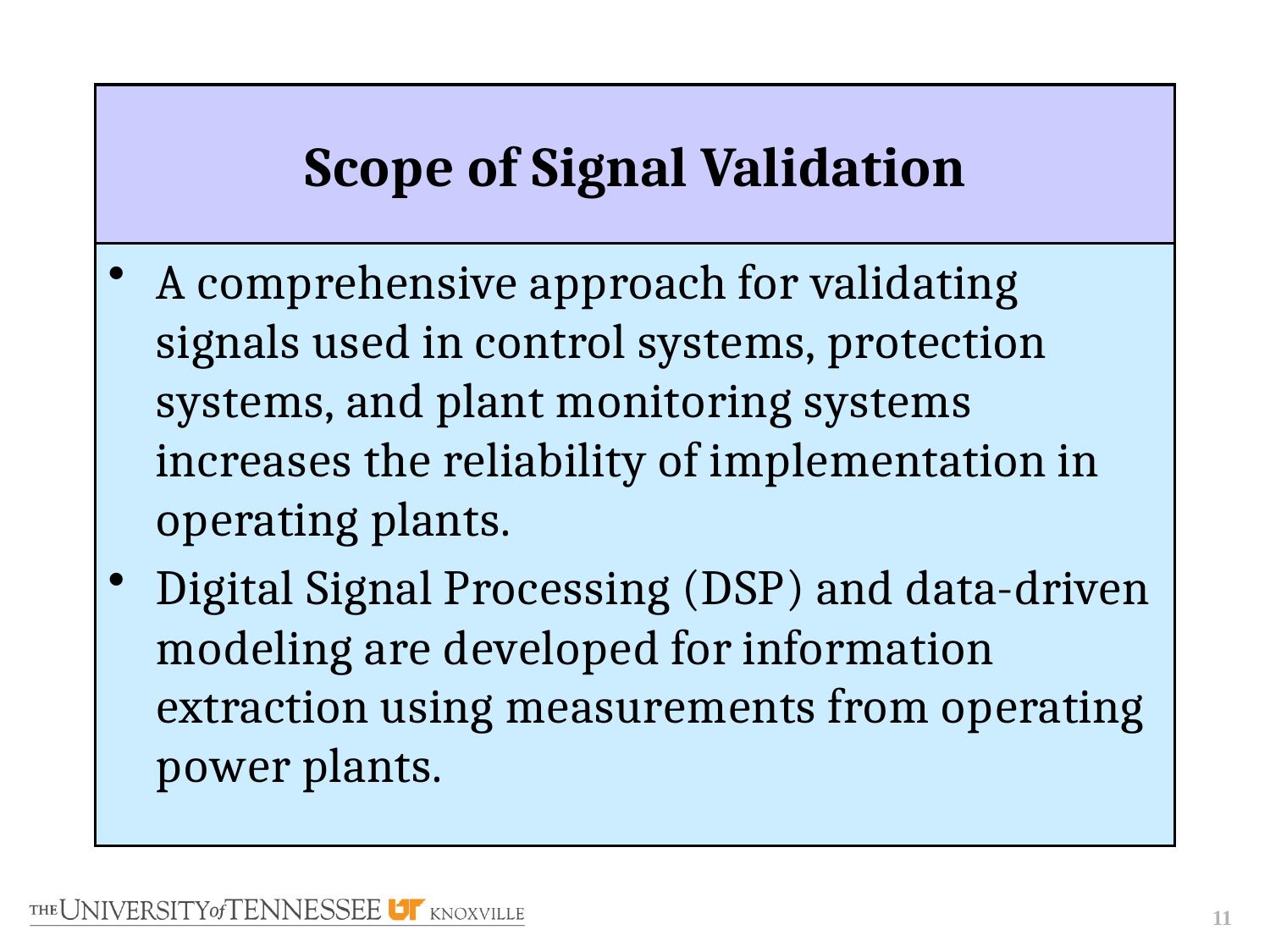

# Scope of Signal Validation
A comprehensive approach for validating signals used in control systems, protection systems, and plant monitoring systems increases the reliability of implementation in operating plants.
Digital Signal Processing (DSP) and data-driven modeling are developed for information extraction using measurements from operating power plants.

11